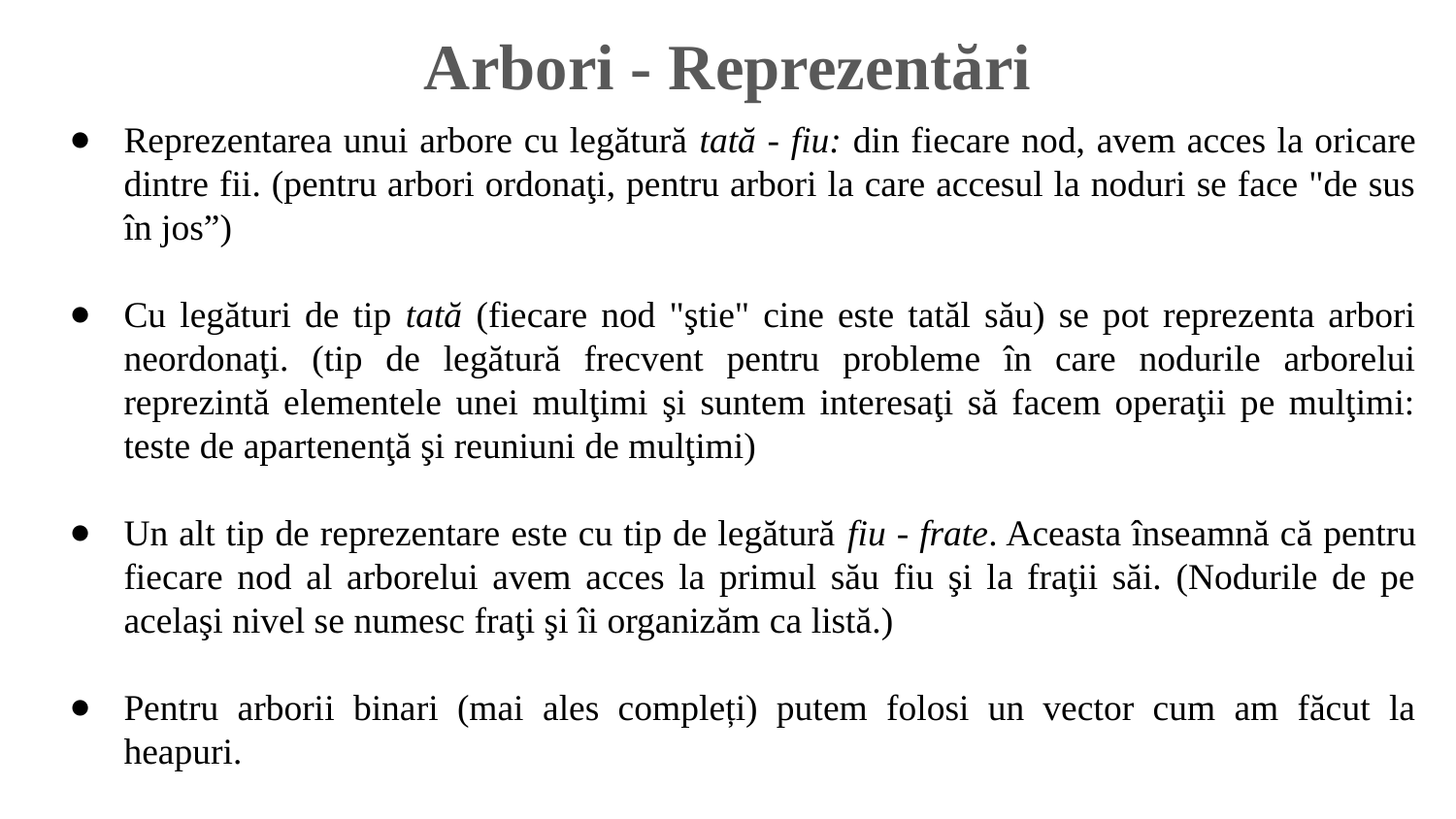

Arbori - Reprezentări
Reprezentarea unui arbore cu legătură tată - fiu: din fiecare nod, avem acces la oricare dintre fii. (pentru arbori ordonaţi, pentru arbori la care accesul la noduri se face "de sus în jos”)

Cu legături de tip tată (fiecare nod "ştie" cine este tatăl său) se pot reprezenta arbori neordonaţi. (tip de legătură frecvent pentru probleme în care nodurile arborelui reprezintă elementele unei mulţimi şi suntem interesaţi să facem operaţii pe mulţimi: teste de apartenenţă şi reuniuni de mulţimi)

Un alt tip de reprezentare este cu tip de legătură fiu - frate. Aceasta înseamnă că pentru fiecare nod al arborelui avem acces la primul său fiu şi la fraţii săi. (Nodurile de pe acelaşi nivel se numesc fraţi şi îi organizăm ca listă.)

Pentru arborii binari (mai ales compleți) putem folosi un vector cum am făcut la heapuri.